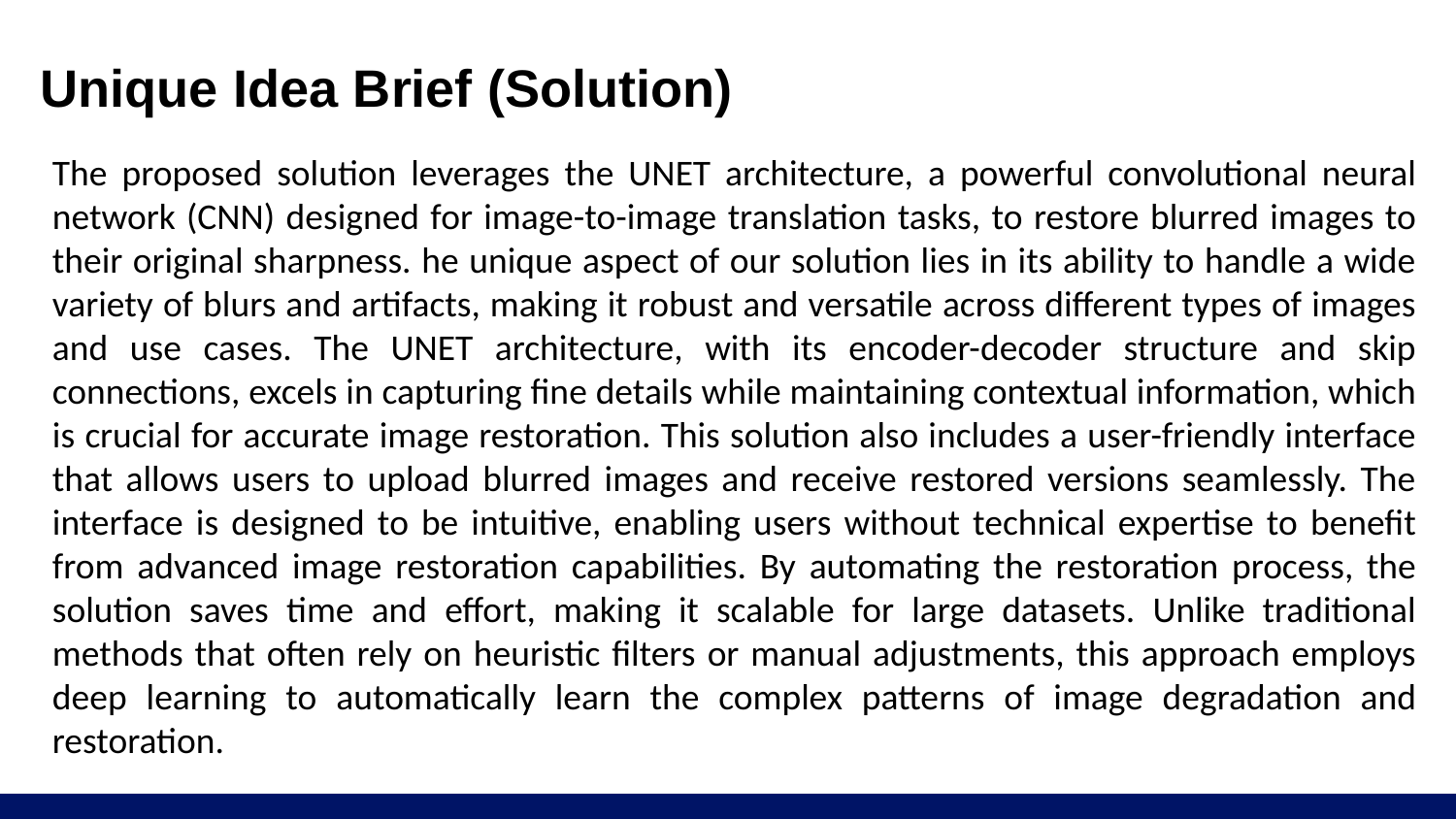

# Unique Idea Brief (Solution)
The proposed solution leverages the UNET architecture, a powerful convolutional neural network (CNN) designed for image-to-image translation tasks, to restore blurred images to their original sharpness. he unique aspect of our solution lies in its ability to handle a wide variety of blurs and artifacts, making it robust and versatile across different types of images and use cases. The UNET architecture, with its encoder-decoder structure and skip connections, excels in capturing fine details while maintaining contextual information, which is crucial for accurate image restoration. This solution also includes a user-friendly interface that allows users to upload blurred images and receive restored versions seamlessly. The interface is designed to be intuitive, enabling users without technical expertise to benefit from advanced image restoration capabilities. By automating the restoration process, the solution saves time and effort, making it scalable for large datasets. Unlike traditional methods that often rely on heuristic filters or manual adjustments, this approach employs deep learning to automatically learn the complex patterns of image degradation and restoration.